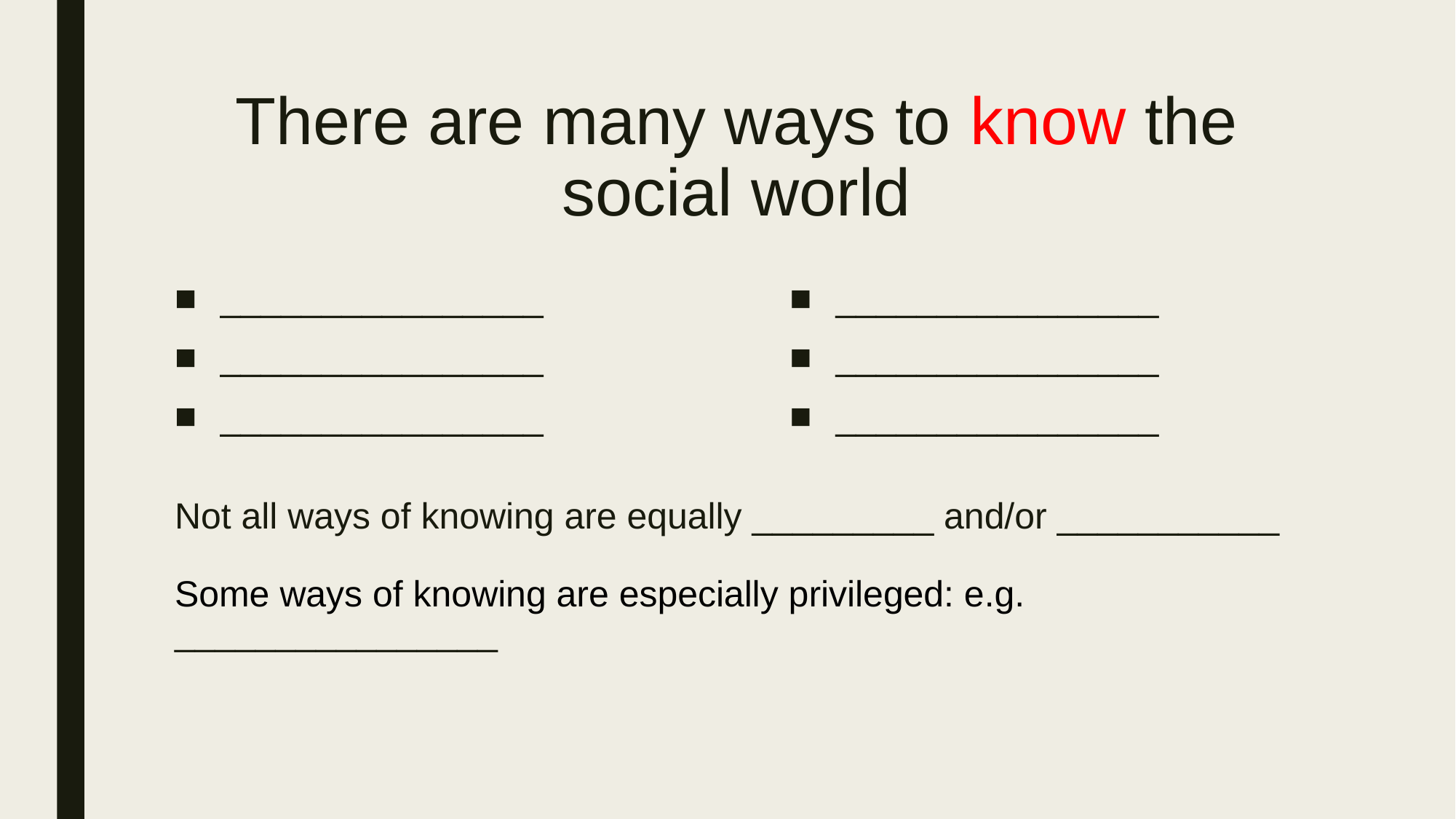

# There are many ways to know the social world
________________
________________
________________

________________
________________
________________
Not all ways of knowing are equally _________ and/or ___________

Some ways of knowing are especially privileged: e.g. ________________